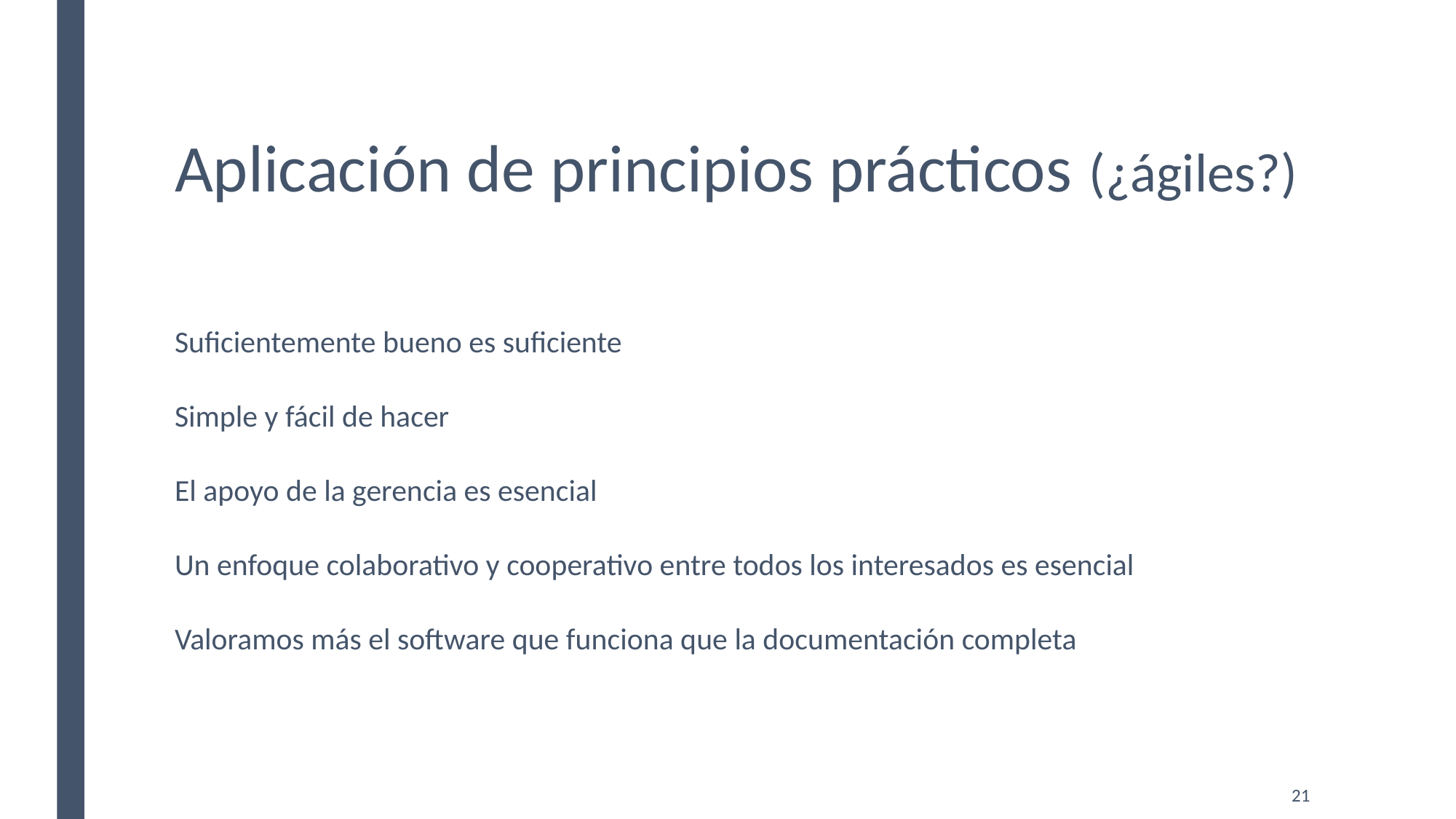

# Aplicación de principios prácticos (¿ágiles?)
Suficientemente bueno es suficiente
Simple y fácil de hacer
El apoyo de la gerencia es esencial
Un enfoque colaborativo y cooperativo entre todos los interesados es esencial
Valoramos más el software que funciona que la documentación completa
21